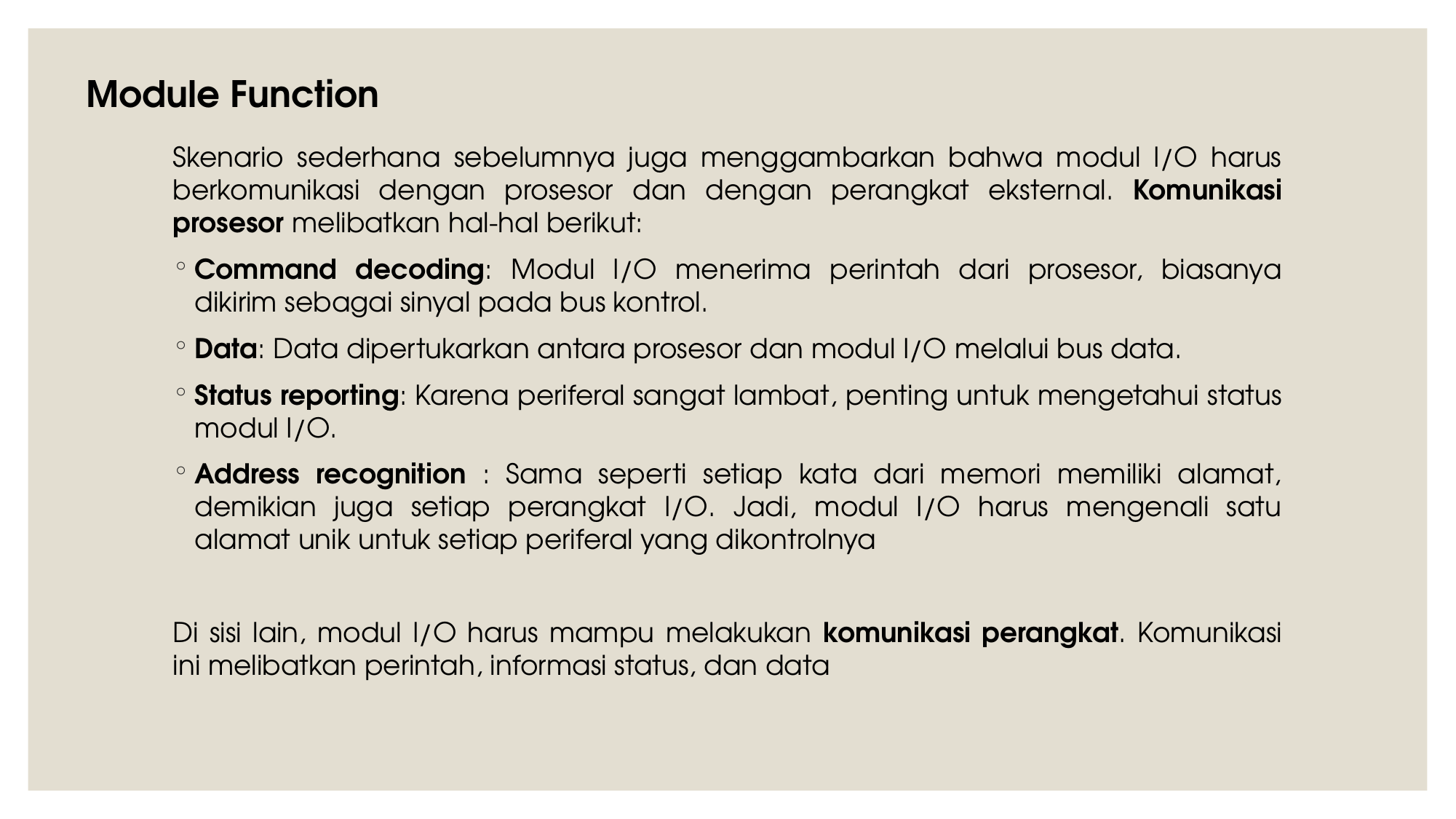

Module Function
Skenario sederhana sebelumnya juga menggambarkan bahwa modul I/O harus berkomunikasi dengan prosesor dan dengan perangkat eksternal. Komunikasi prosesor melibatkan hal-hal berikut:
Command decoding: Modul I/O menerima perintah dari prosesor, biasanya dikirim sebagai sinyal pada bus kontrol.
Data: Data dipertukarkan antara prosesor dan modul I/O melalui bus data.
Status reporting: Karena periferal sangat lambat, penting untuk mengetahui status modul I/O.
Address recognition : Sama seperti setiap kata dari memori memiliki alamat, demikian juga setiap perangkat I/O. Jadi, modul I/O harus mengenali satu alamat unik untuk setiap periferal yang dikontrolnya

Di sisi lain, modul I/O harus mampu melakukan komunikasi perangkat. Komunikasi ini melibatkan perintah, informasi status, dan data